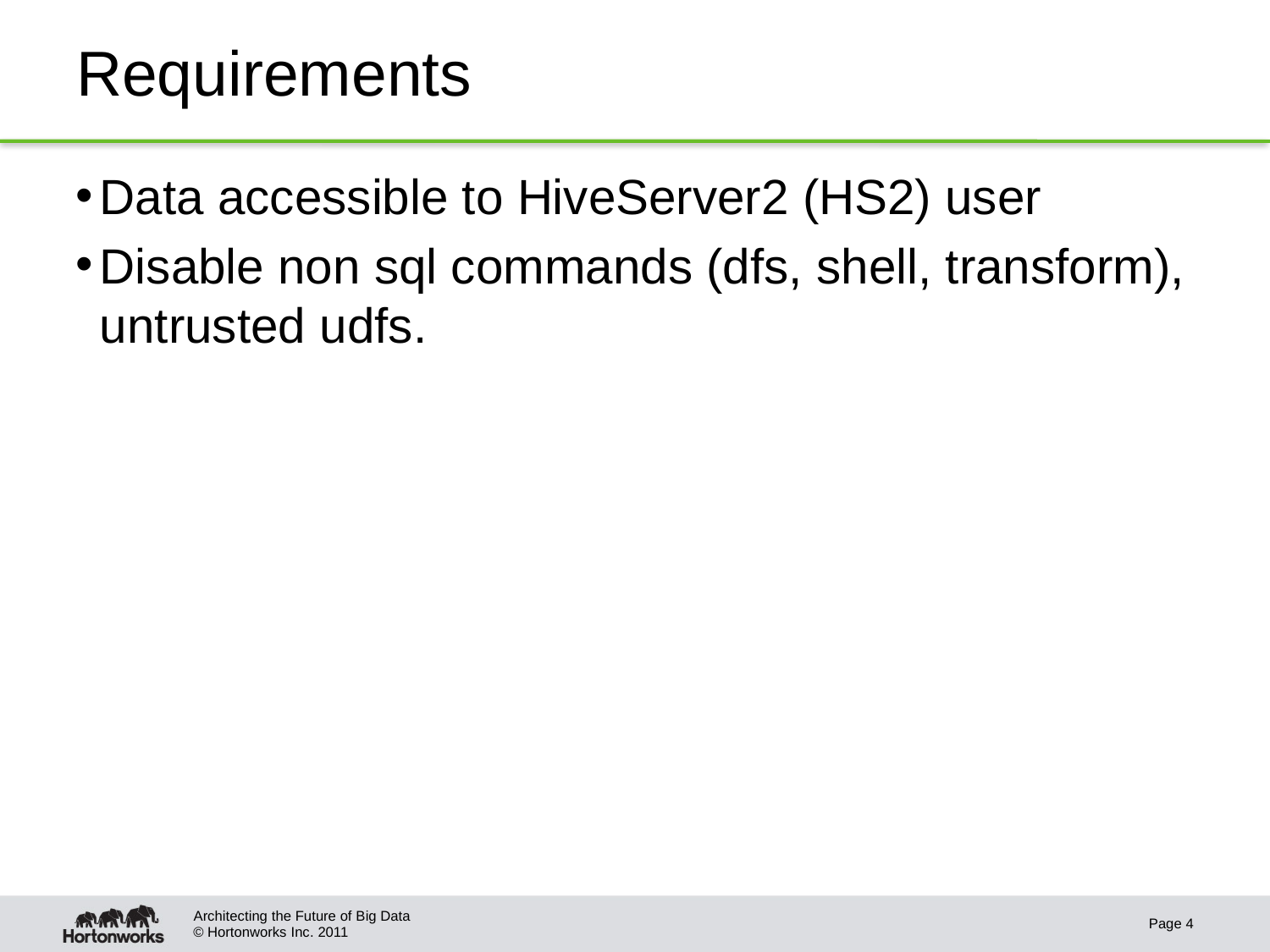

# Requirements
Data accessible to HiveServer2 (HS2) user
Disable non sql commands (dfs, shell, transform), untrusted udfs.

Architecting the Future of Big Data
Page 4